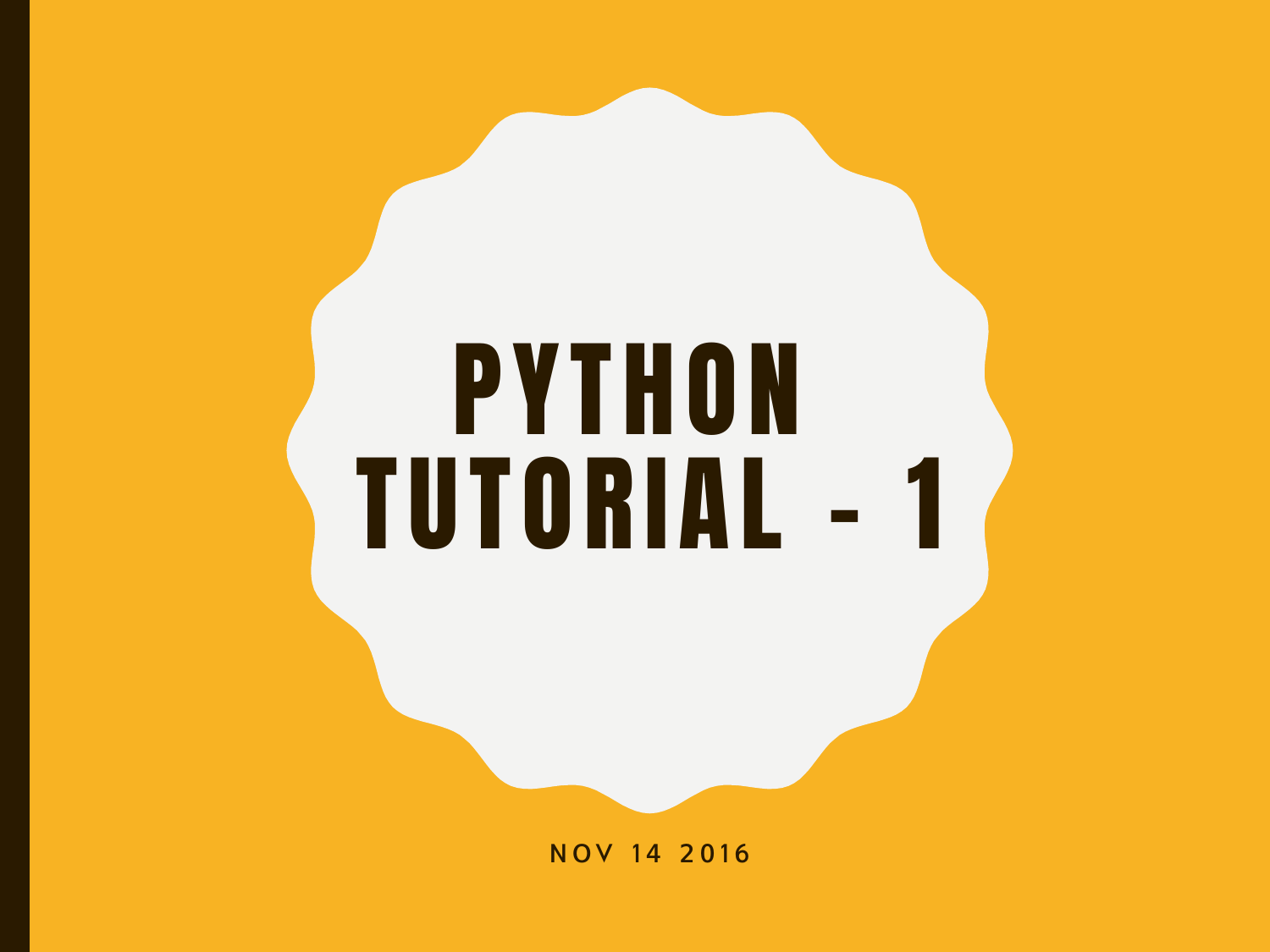

# Python Tutorial - 1
Nov 14 2016